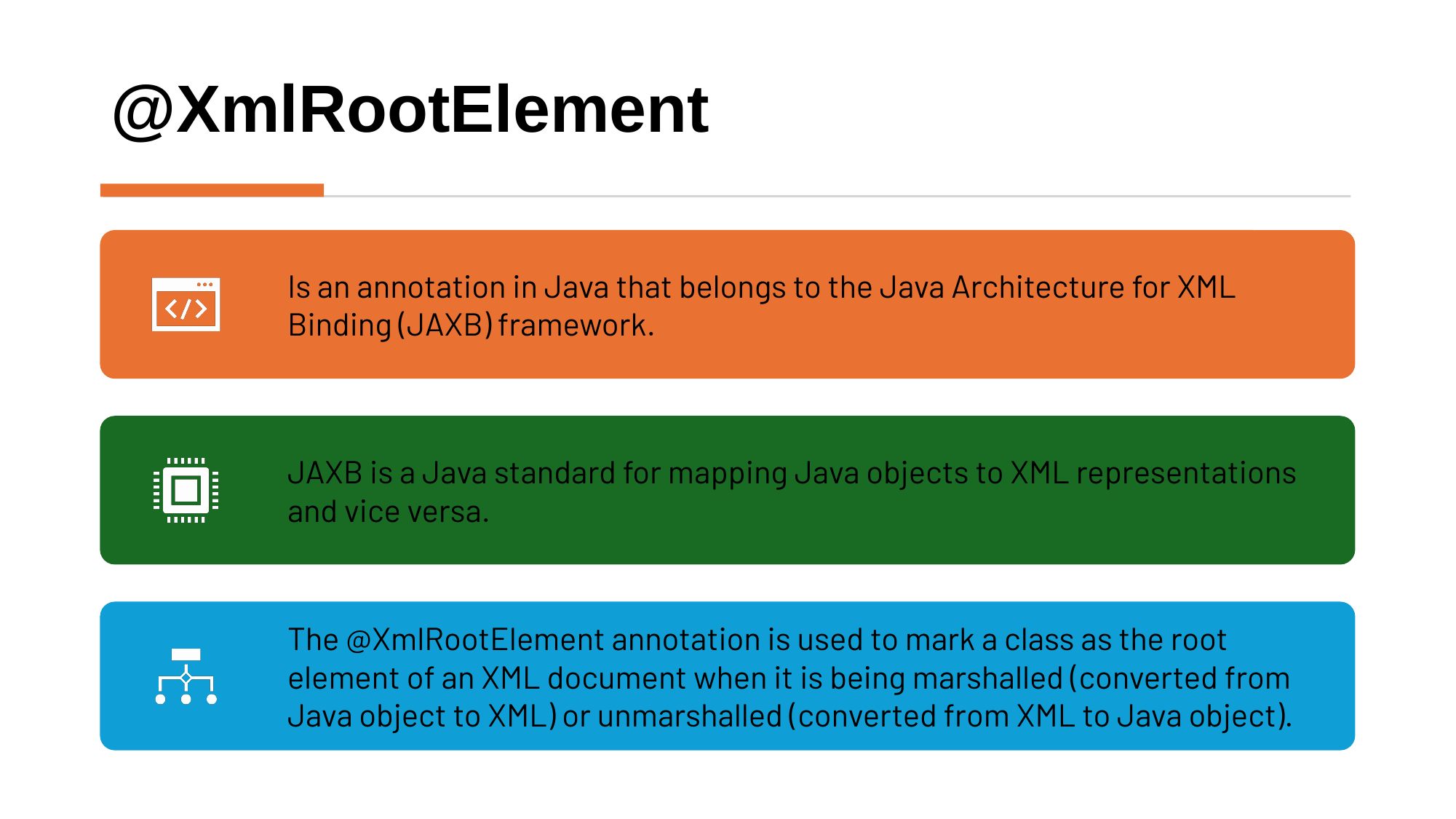

# @XmlRootElement

Is an annotation in Java that belongs to the Java Architecture for XML Binding (JAXB) framework.
JAXB is a Java standard for mapping Java objects to XML representations and vice versa.
The @XmlRootElement annotation is used to mark a class as the root element of an XML document when it is being marshalled (converted from Java object to XML) or unmarshalled (converted from XML to Java object).